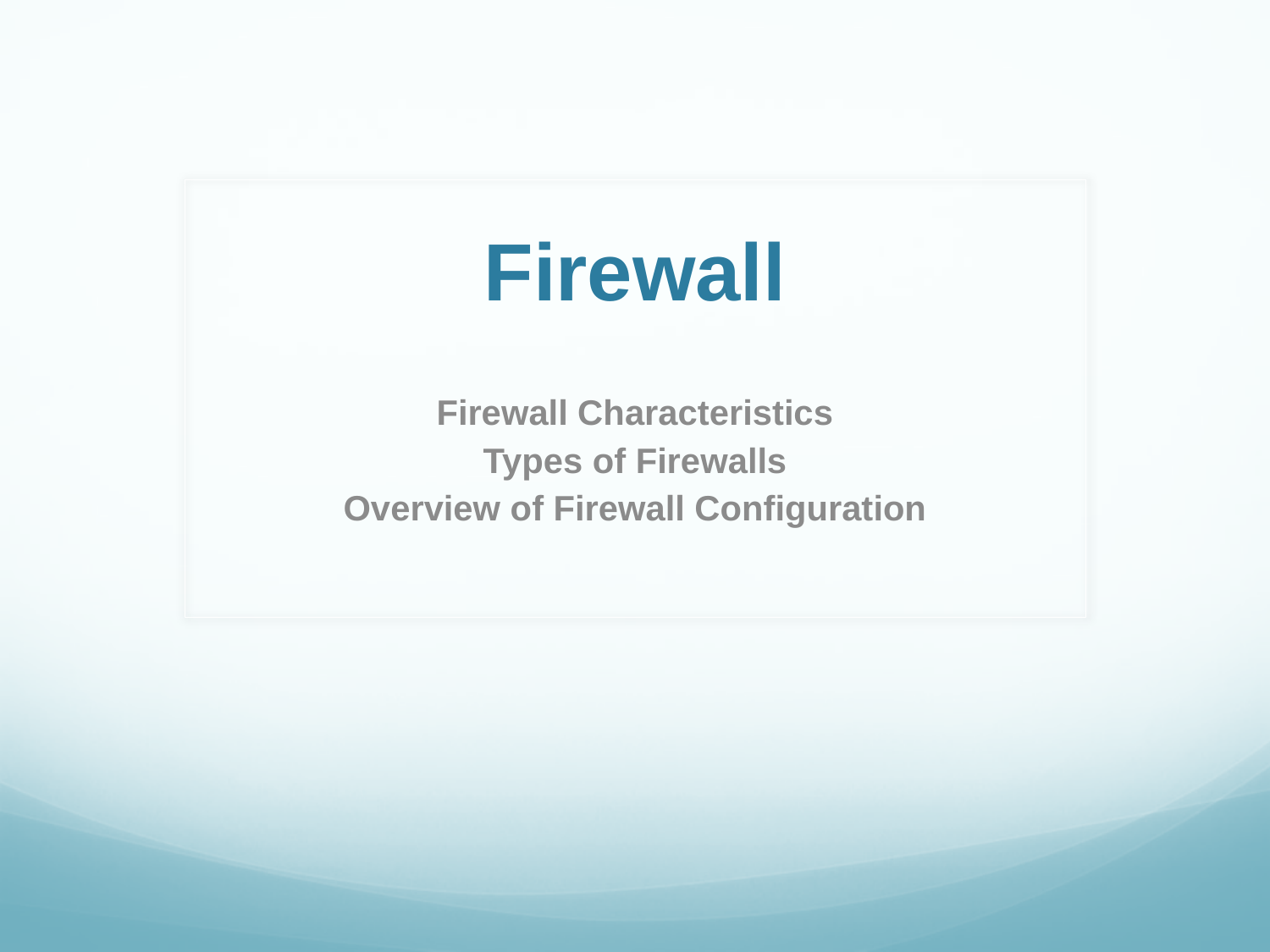

# Firewall
Firewall Characteristics
Types of Firewalls
Overview of Firewall Configuration